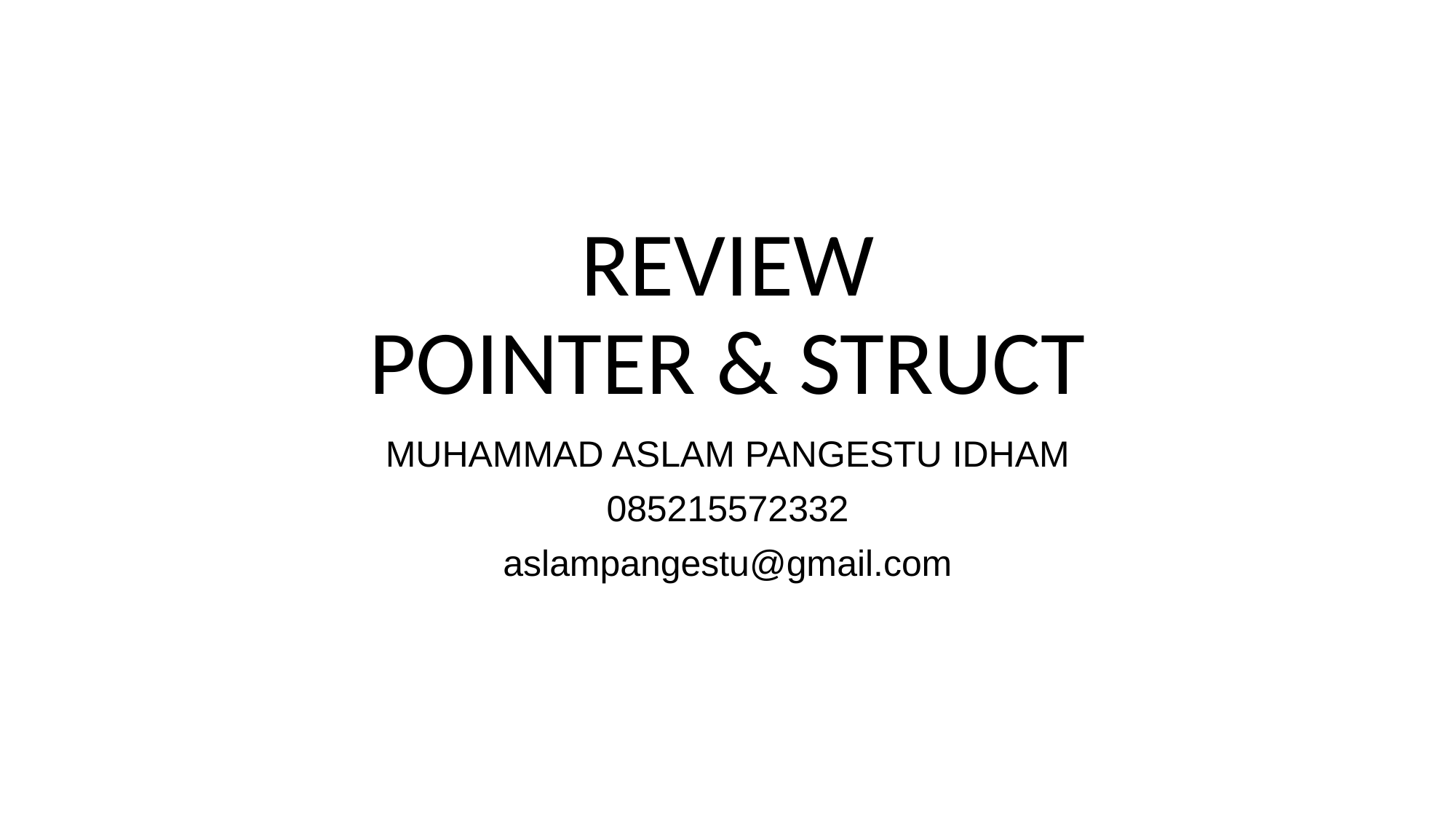

# REVIEW POINTER & STRUCT
MUHAMMAD ASLAM PANGESTU IDHAM
085215572332
aslampangestu@gmail.com